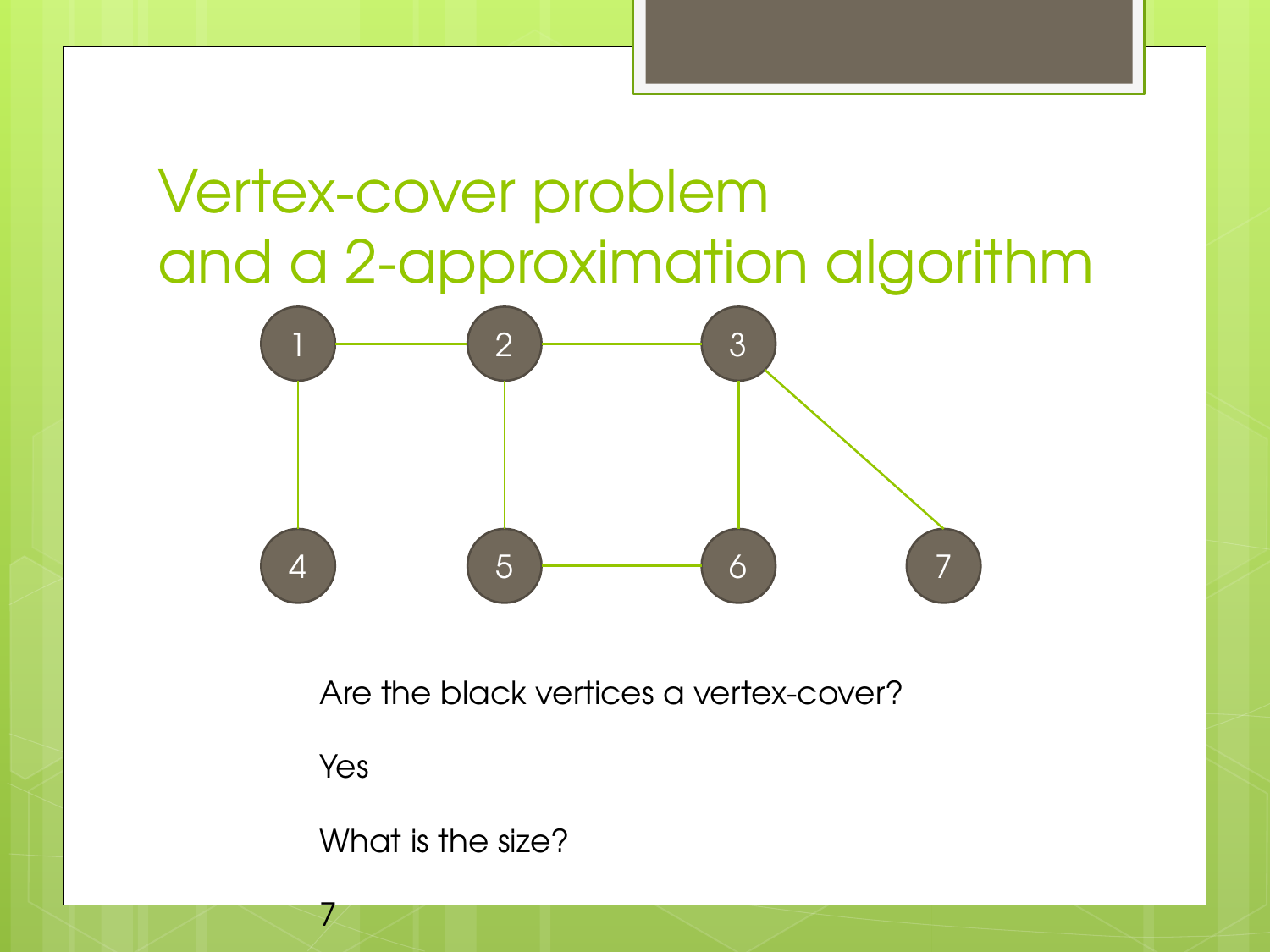

# Vertex-cover problem and a 2-approximation algorithm
1
2
3
4
5
6
7
Are the black vertices a vertex-cover?
Yes
What is the size?
7